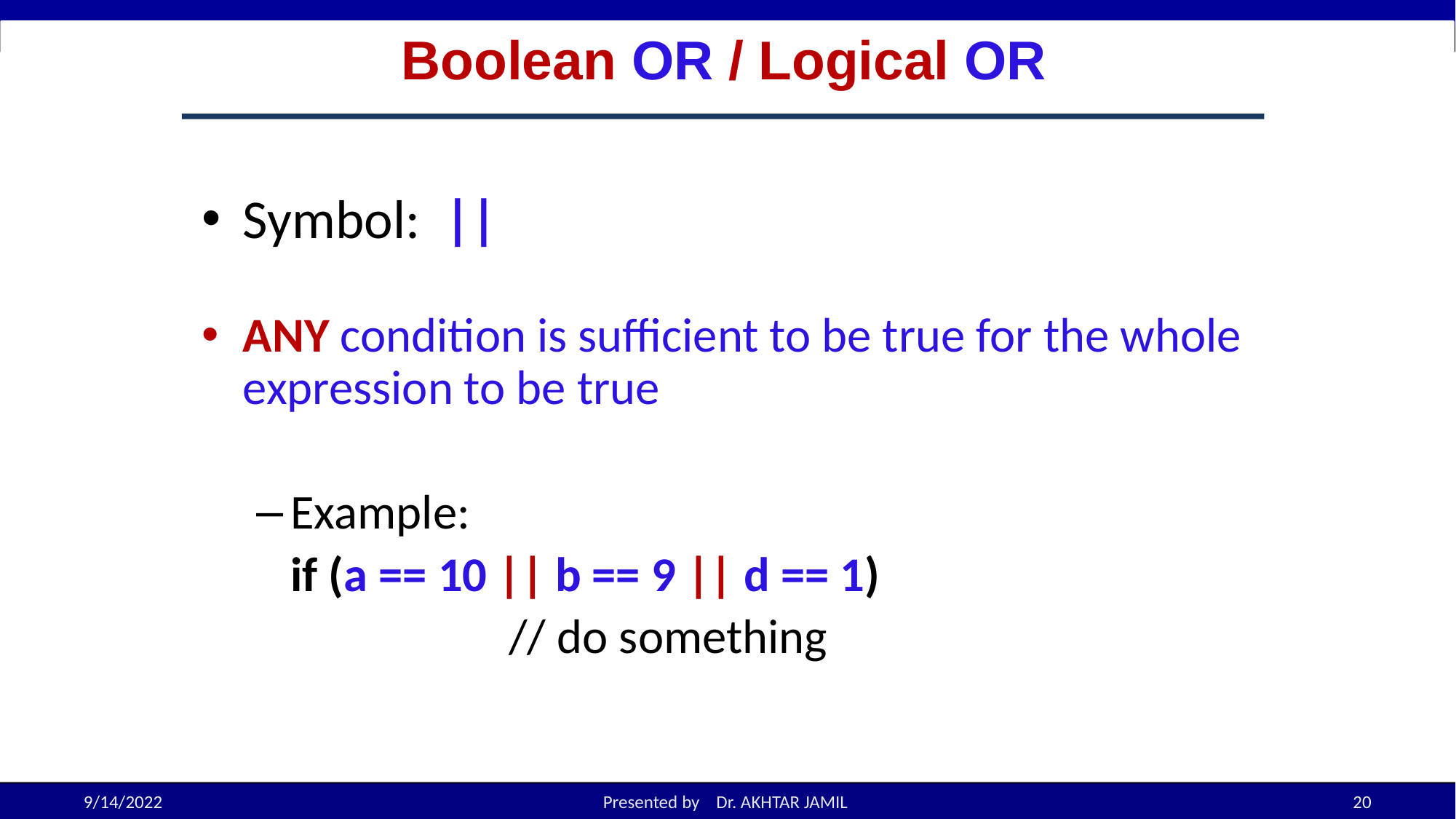

# Boolean OR / Logical OR

Symbol:  ||

ANY condition is sufficient to be true for the whole expression to be true

Example:
	if (a == 10 || b == 9 || d == 1)
			// do something
9/14/2022
Presented by    Dr. AKHTAR JAMIL
20